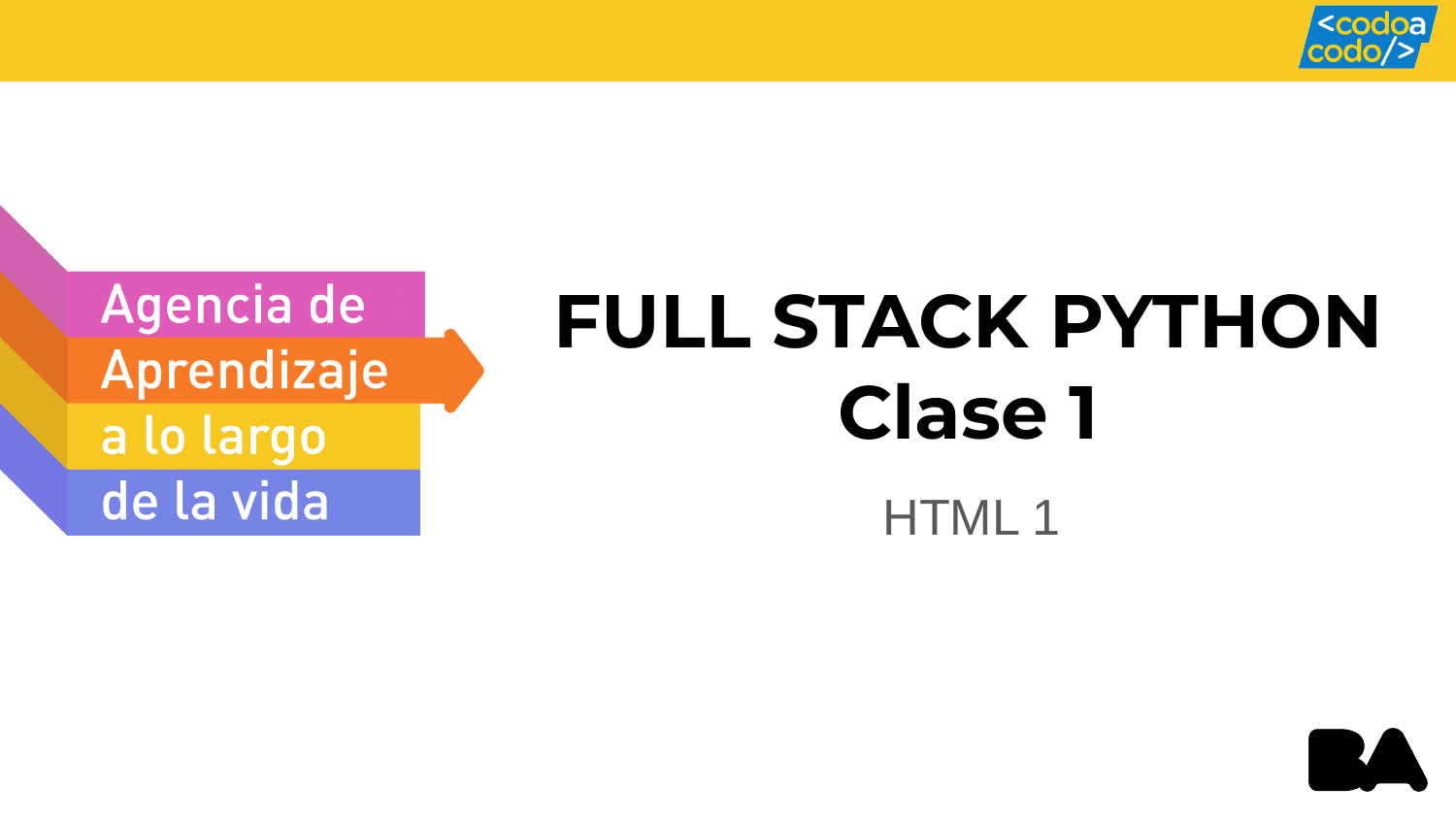

# FULL STACK PYTHON
Clase 1
HTML 1